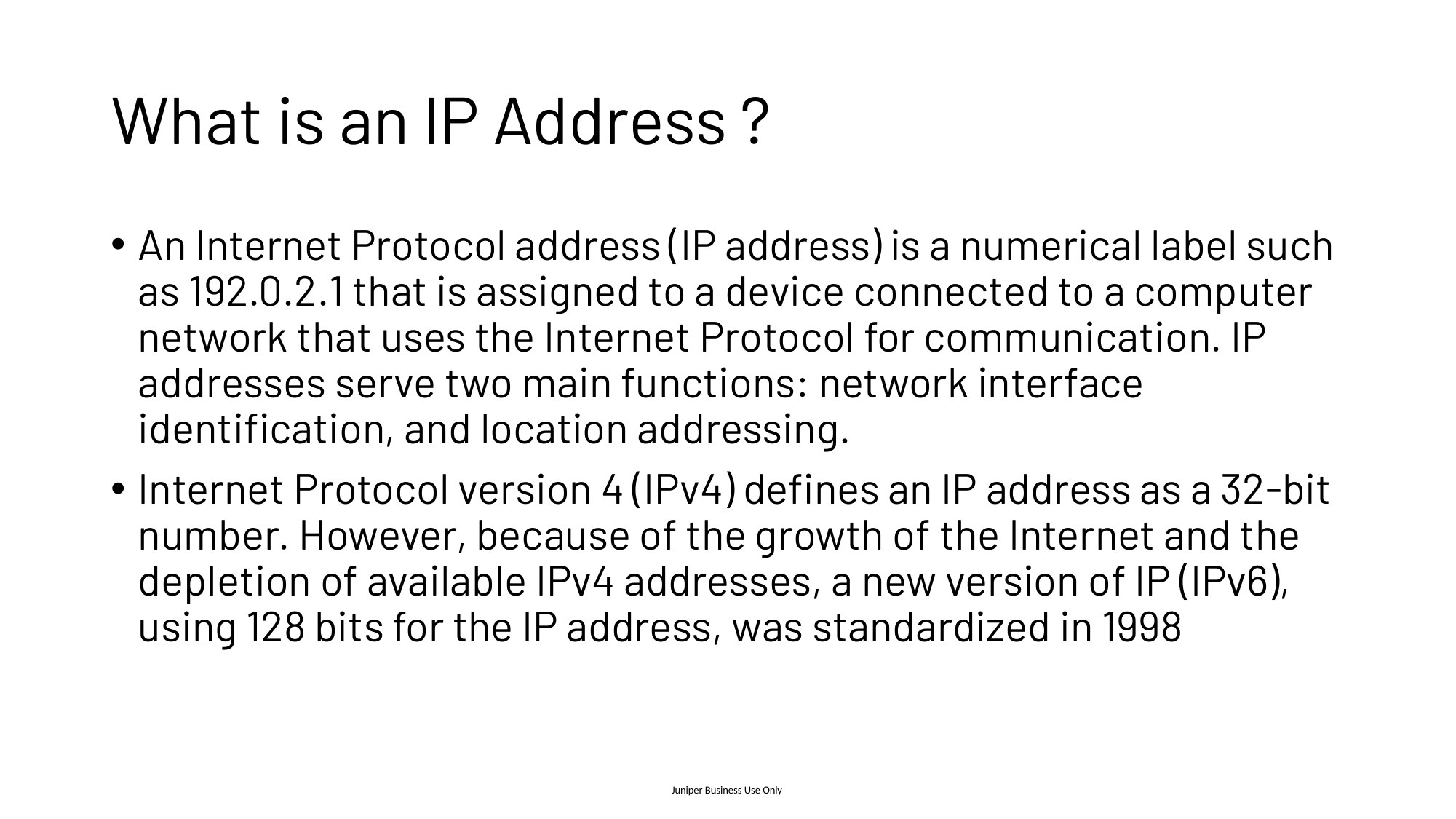

# What is an IP Address ?
An Internet Protocol address (IP address) is a numerical label such as 192.0.2.1 that is assigned to a device connected to a computer network that uses the Internet Protocol for communication. IP addresses serve two main functions: network interface identification, and location addressing.
Internet Protocol version 4 (IPv4) defines an IP address as a 32-bit number. However, because of the growth of the Internet and the depletion of available IPv4 addresses, a new version of IP (IPv6), using 128 bits for the IP address, was standardized in 1998